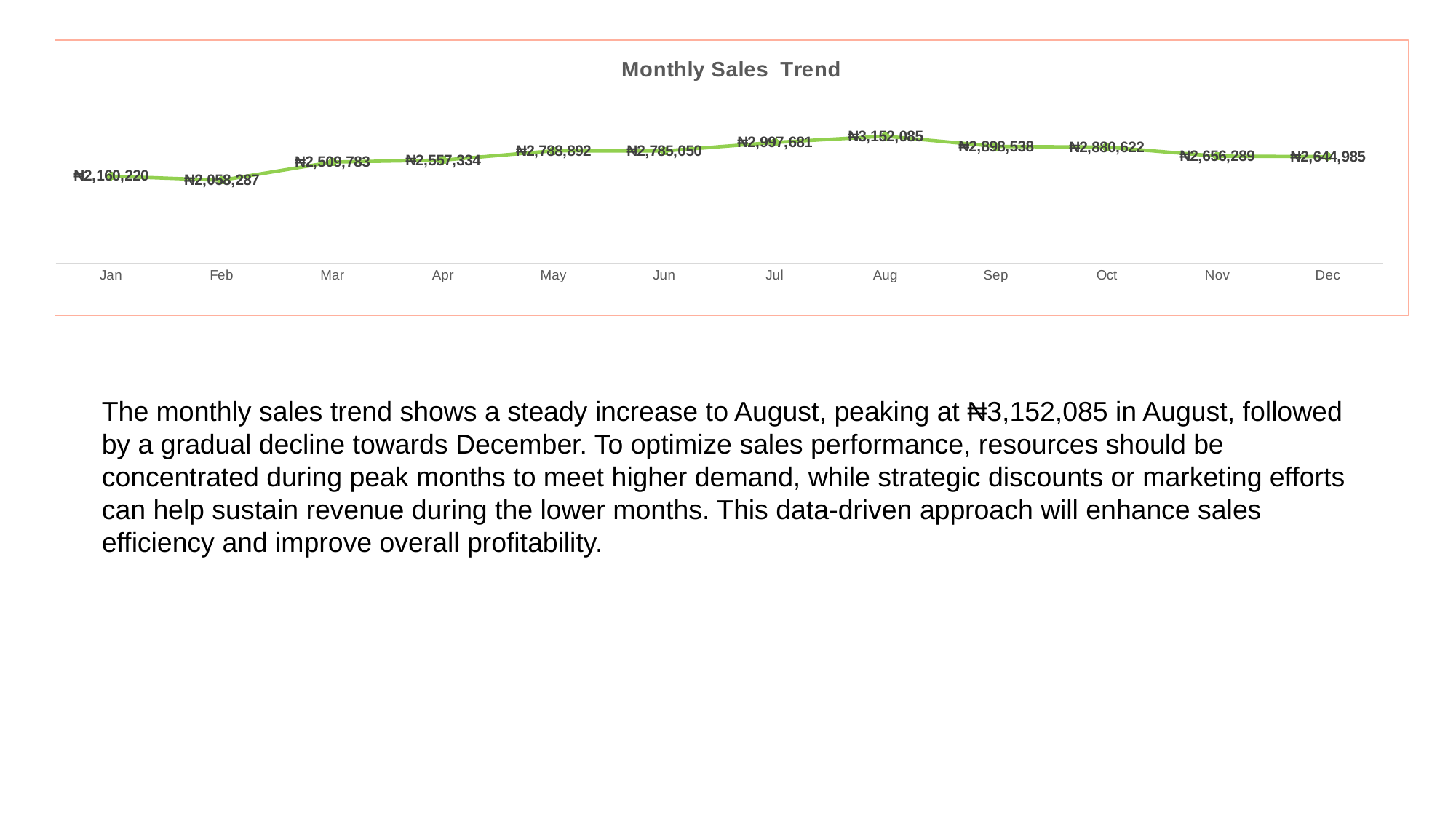

### Chart: Monthly Sales  Trend

| Category | Total |
|---|---|
| Jan | 2160220.0199999968 |
| Feb | 2058286.8499999912 |
| Mar | 2509782.8000000007 |
| Apr | 2557334.47 |
| May | 2788892.1699999995 |
| Jun | 2785049.890000018 |
| Jul | 2997680.5699999784 |
| Aug | 3152084.4999999963 |
| Sep | 2898538.030000008 |
| Oct | 2880622.4899999886 |
| Nov | 2656289.480000004 |
| Dec | 2644985.3399999975 |
The monthly sales trend shows a steady increase to August, peaking at ₦3,152,085 in August, followed by a gradual decline towards December. To optimize sales performance, resources should be concentrated during peak months to meet higher demand, while strategic discounts or marketing efforts can help sustain revenue during the lower months. This data-driven approach will enhance sales efficiency and improve overall profitability.